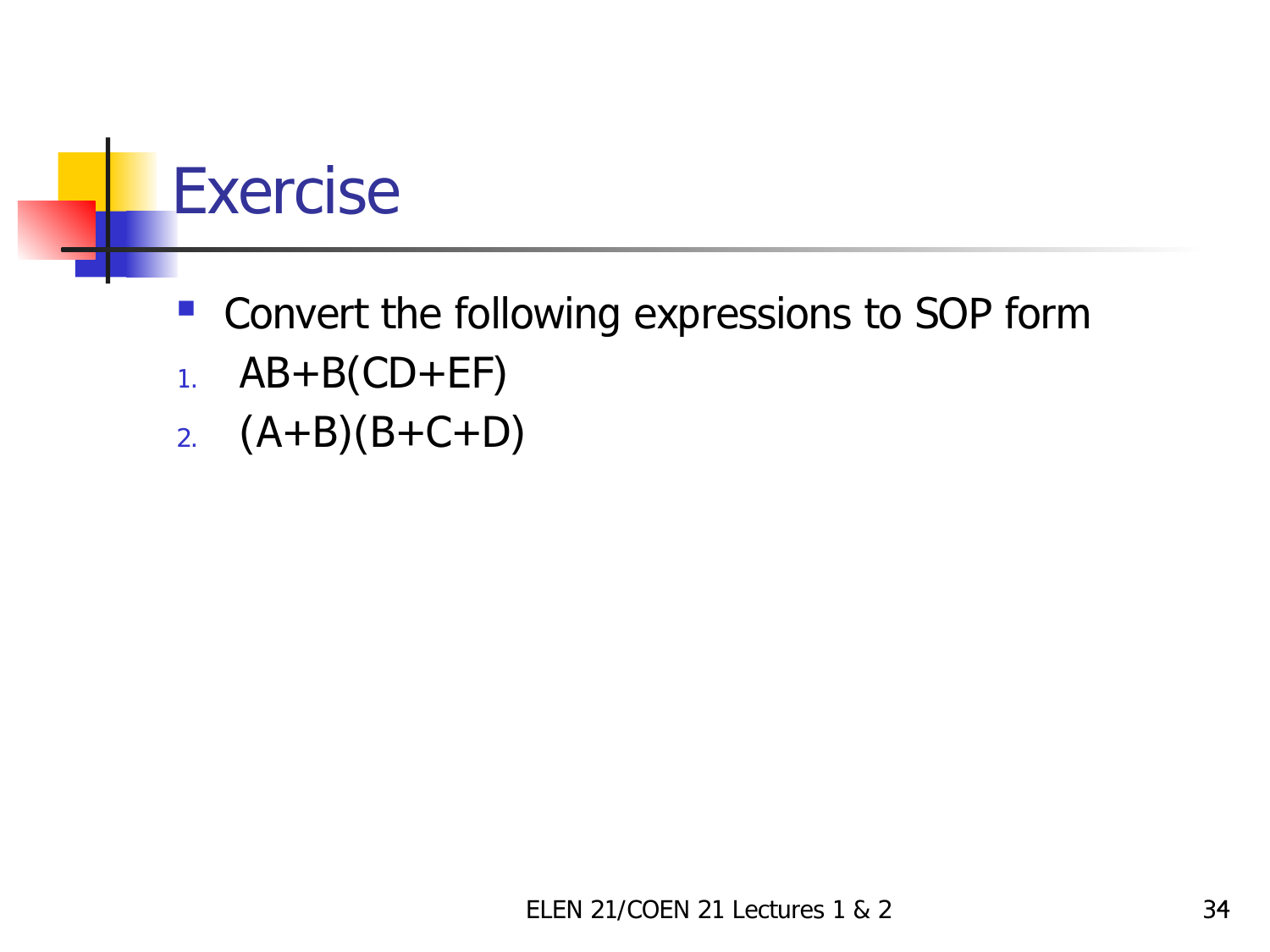

# Exercise
Convert the following expressions to SOP form
AB+B(CD+EF)
(A+B)(B+C+D)
ELEN 21/COEN 21 Lectures 1 & 2
34